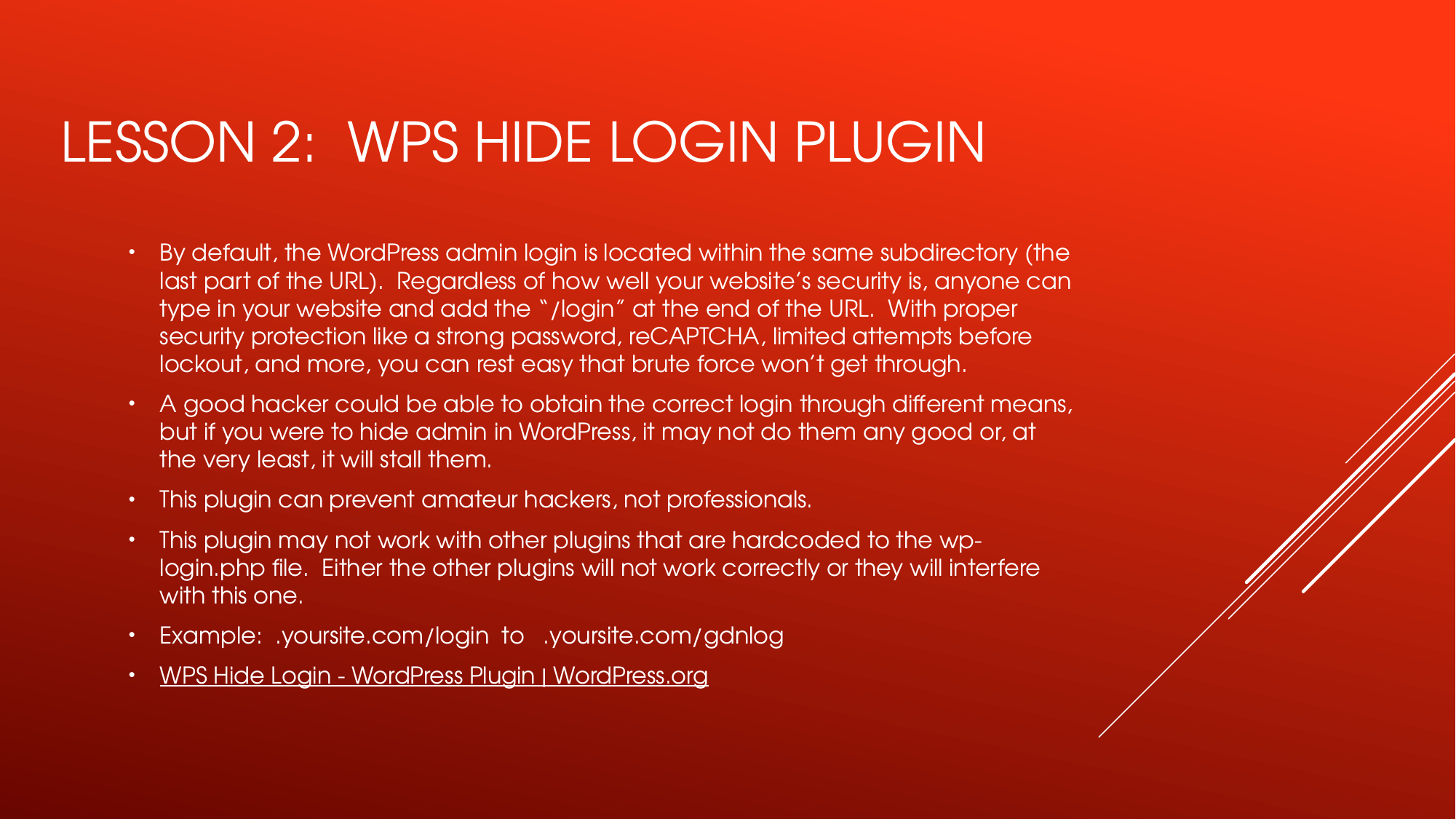

# Lesson 2:  WPS HIDE LOGIN PLUGIN
By default, the WordPress admin login is located within the same subdirectory (the last part of the URL).  Regardless of how well your website’s security is, anyone can type in your website and add the “/login” at the end of the URL.  With proper security protection like a strong password, reCAPTCHA, limited attempts before lockout, and more, you can rest easy that brute force won’t get through.
A good hacker could be able to obtain the correct login through different means, but if you were to hide admin in WordPress, it may not do them any good or, at the very least, it will stall them.
This plugin can prevent amateur hackers, not professionals.
This plugin may not work with other plugins that are hardcoded to the wp-login.php file.  Either the other plugins will not work correctly or they will interfere with this one.
Example:  .yoursite.com/login  to   .yoursite.com/gdnlog
WPS Hide Login - WordPress Plugin | WordPress.org